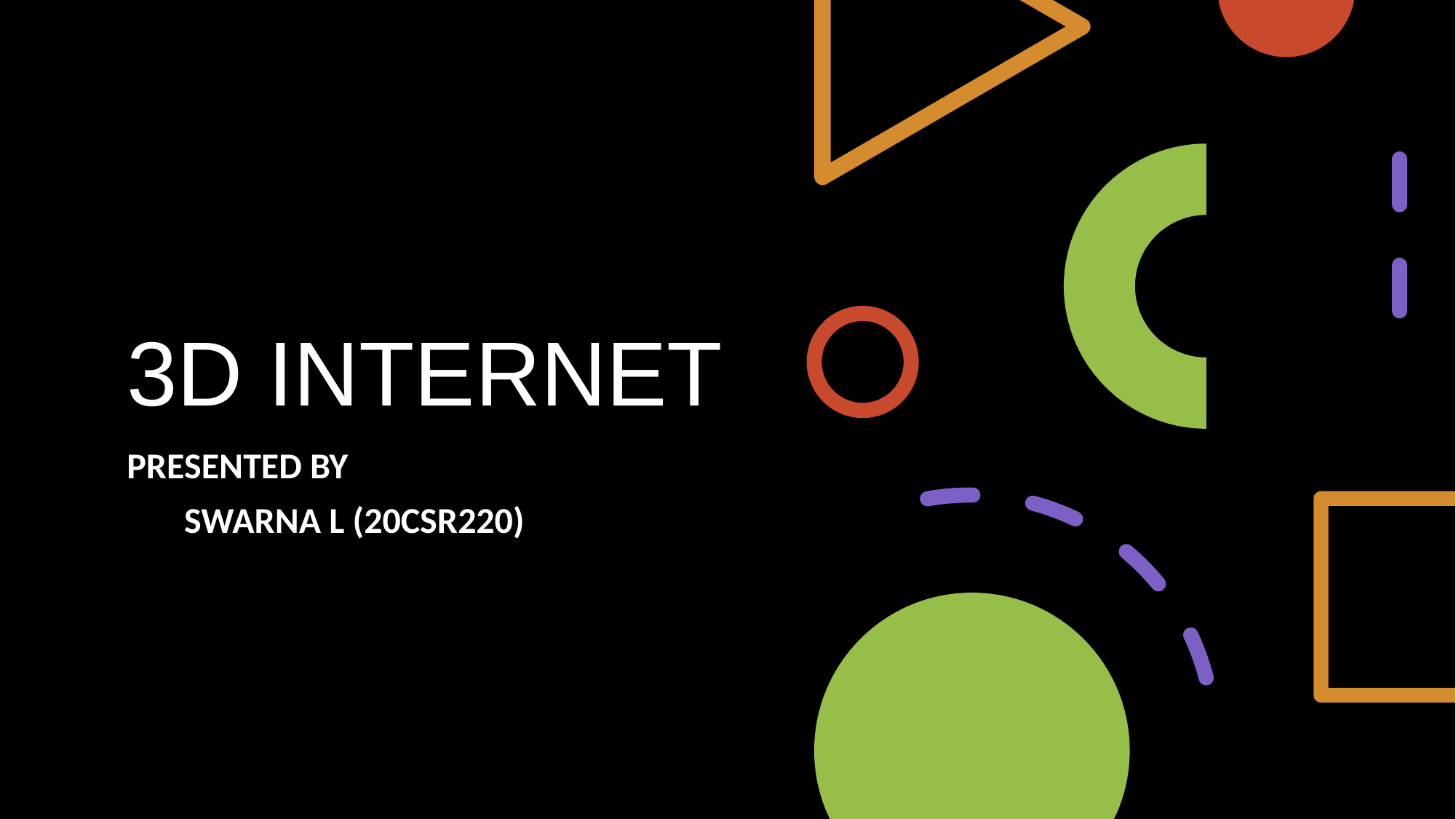

# 3D INTERNET

PRESENTED BY
       SWARNA L (20CSR220)